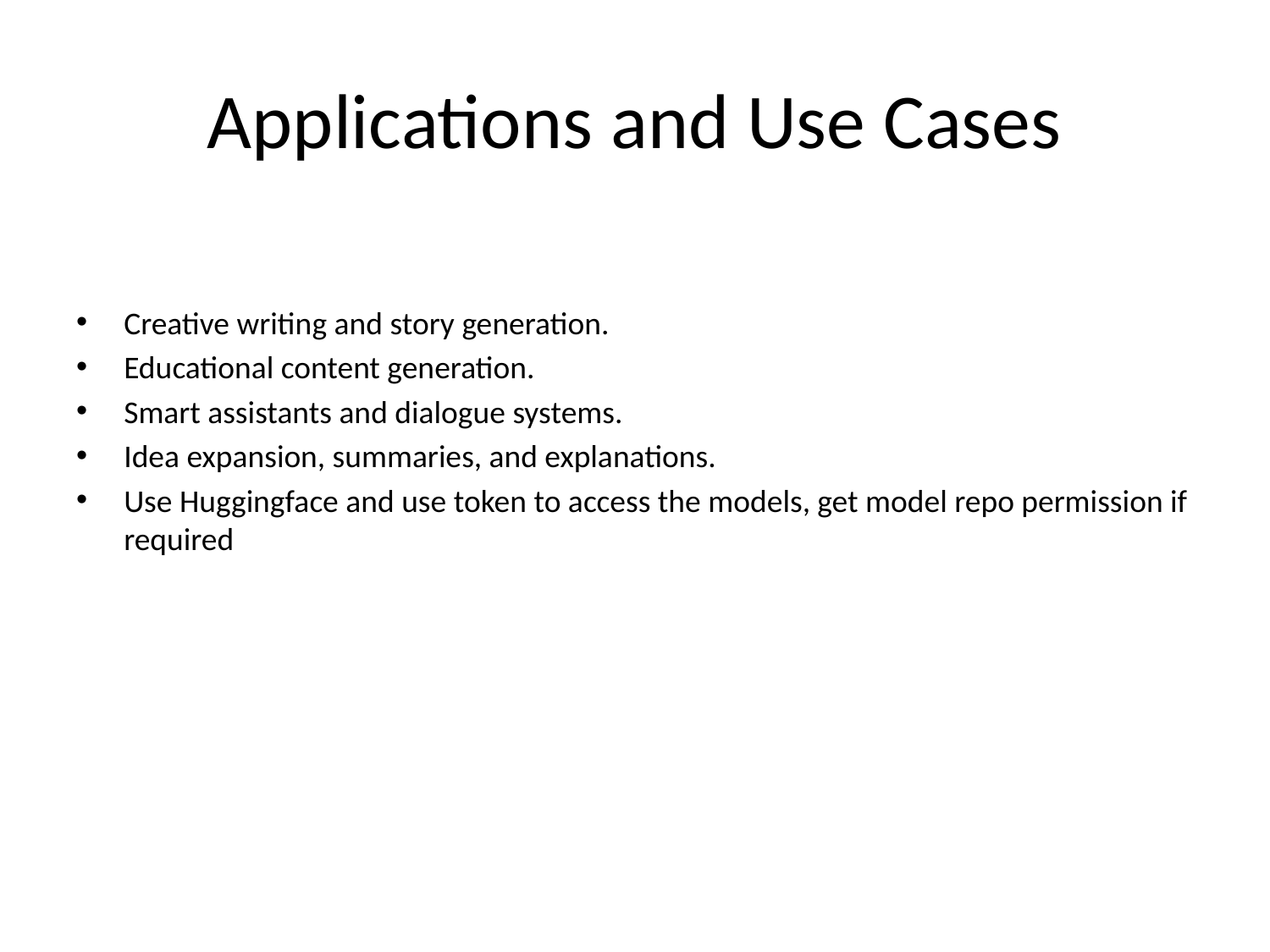

# Applications and Use Cases

Creative writing and story generation.
Educational content generation.
Smart assistants and dialogue systems.
Idea expansion, summaries, and explanations.
Use Huggingface and use token to access the models, get model repo permission if required